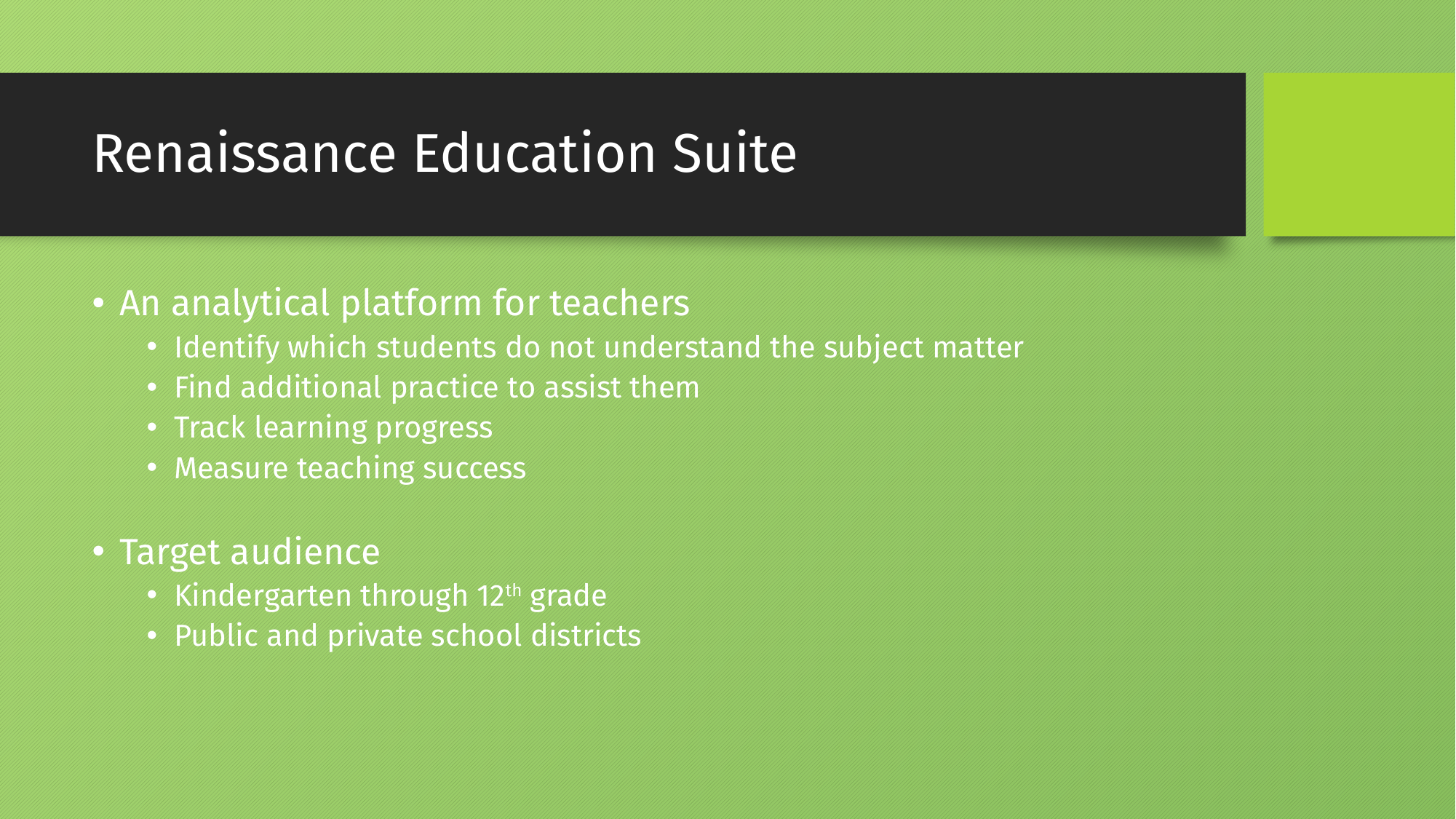

# Renaissance Education Suite
An analytical platform for teachers
Identify which students do not understand the subject matter
Find additional practice to assist them
Track learning progress
Measure teaching success
Target audience
Kindergarten through 12th grade
Public and private school districts